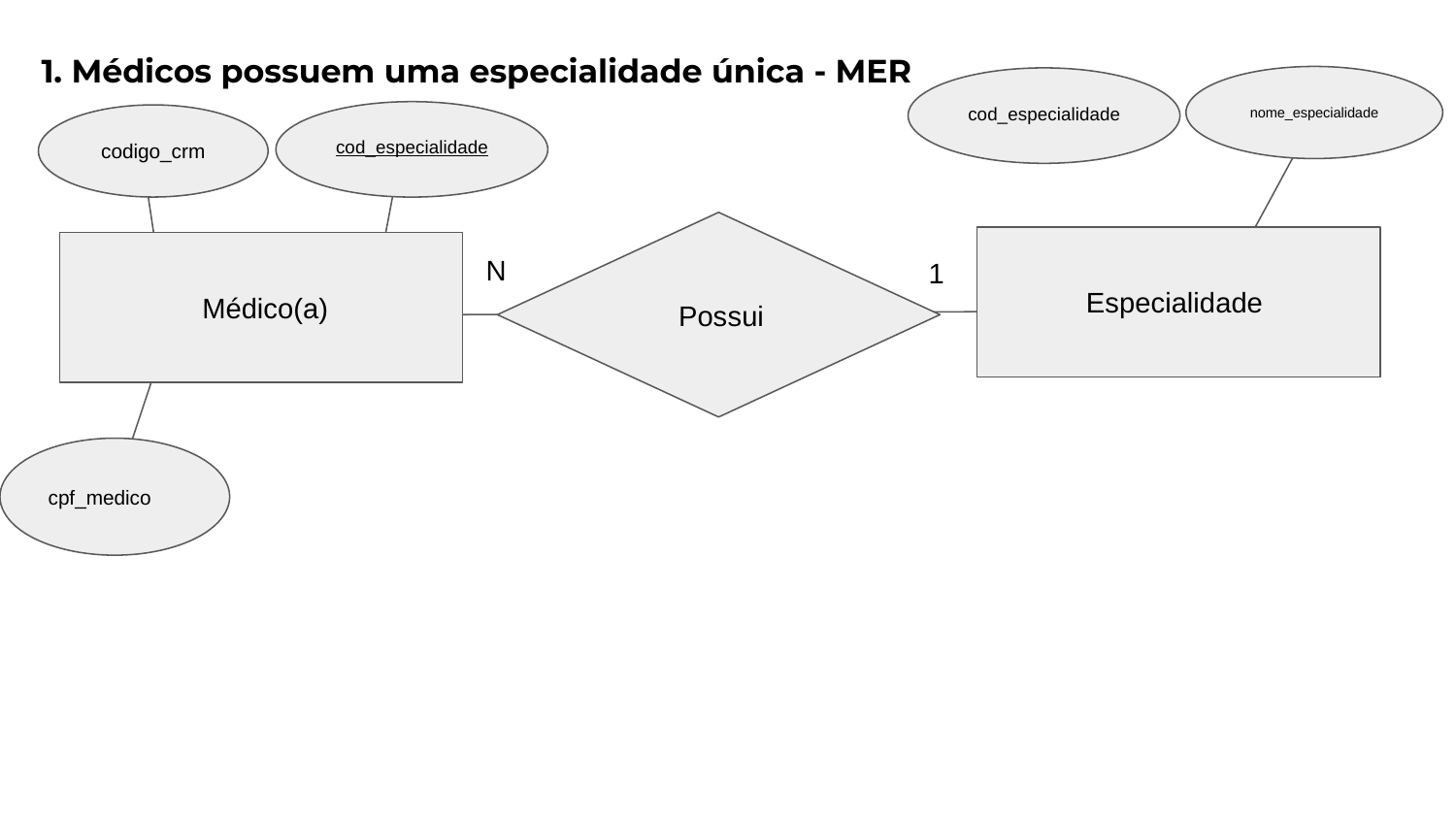

1. Médicos possuem uma especialidade única - MER
nome_especialidade

cod_especialidade

cod_especialidade

codigo_crm
       Possui
Especialidade
                Médico(a)
N
1
cpf_medico